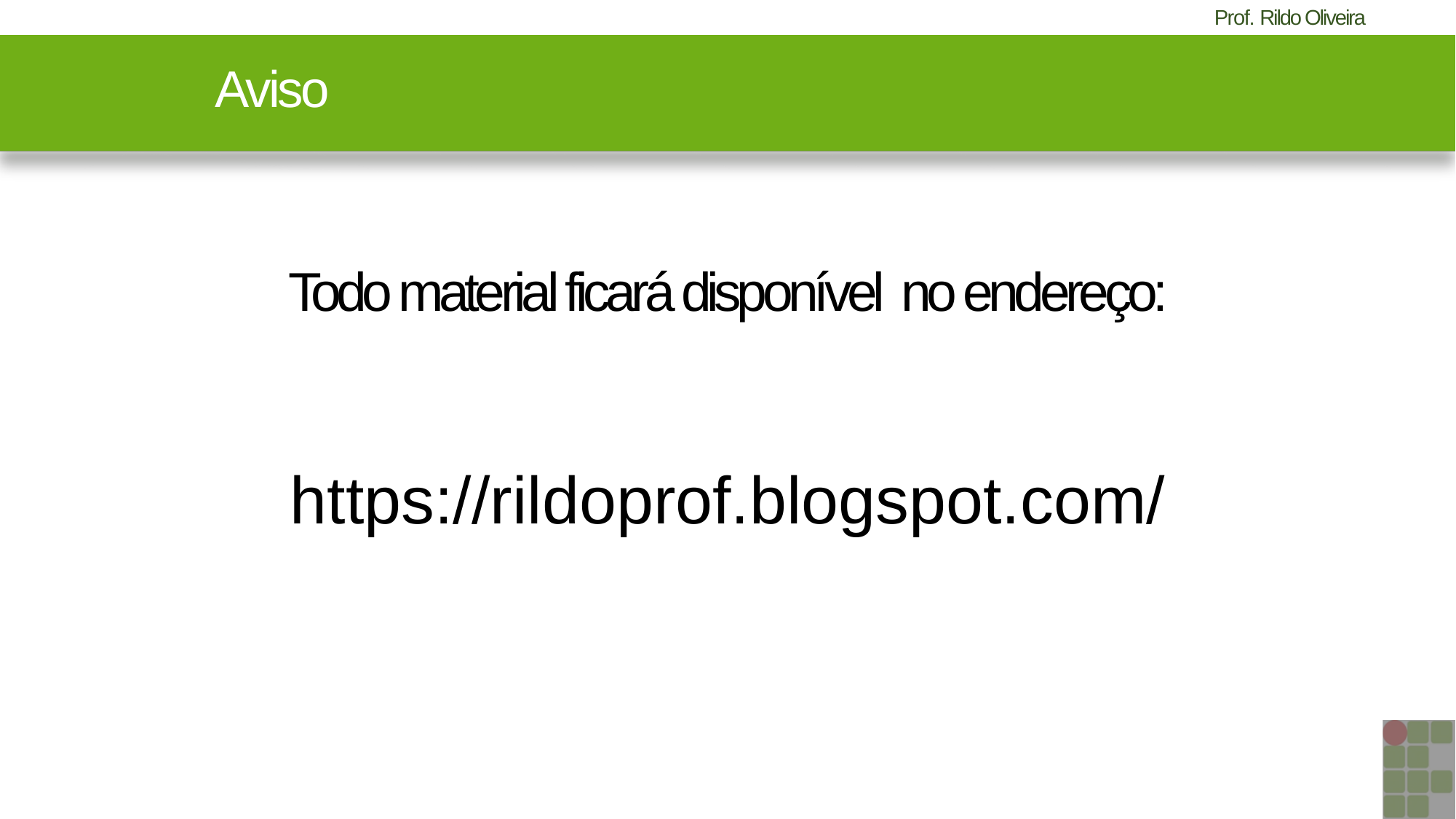

Aviso
Todo material ficará disponível  no endereço:

https://rildoprof.blogspot.com/